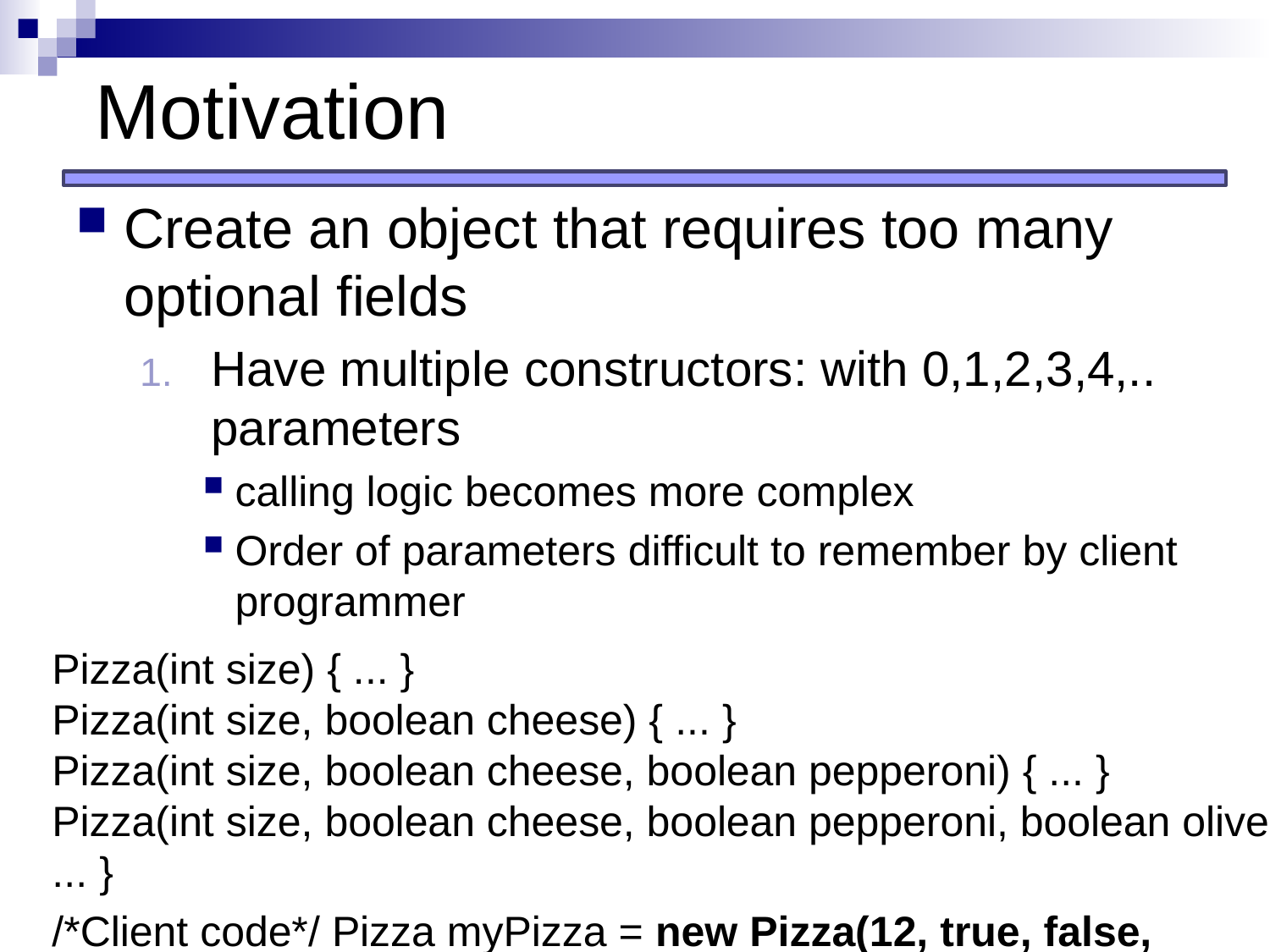

# Motivation
Create an object that requires too many optional fields
Have multiple constructors: with 0,1,2,3,4,.. parameters
calling logic becomes more complex
Order of parameters difficult to remember by client programmer

Pizza(int size) { ... }        
Pizza(int size, boolean cheese) { ... }    
Pizza(int size, boolean cheese, boolean pepperoni) { ... }    
Pizza(int size, boolean cheese, boolean pepperoni, boolean olives) { ... }
/*Client code*/ Pizza myPizza = new Pizza(12, true, false, true); //??